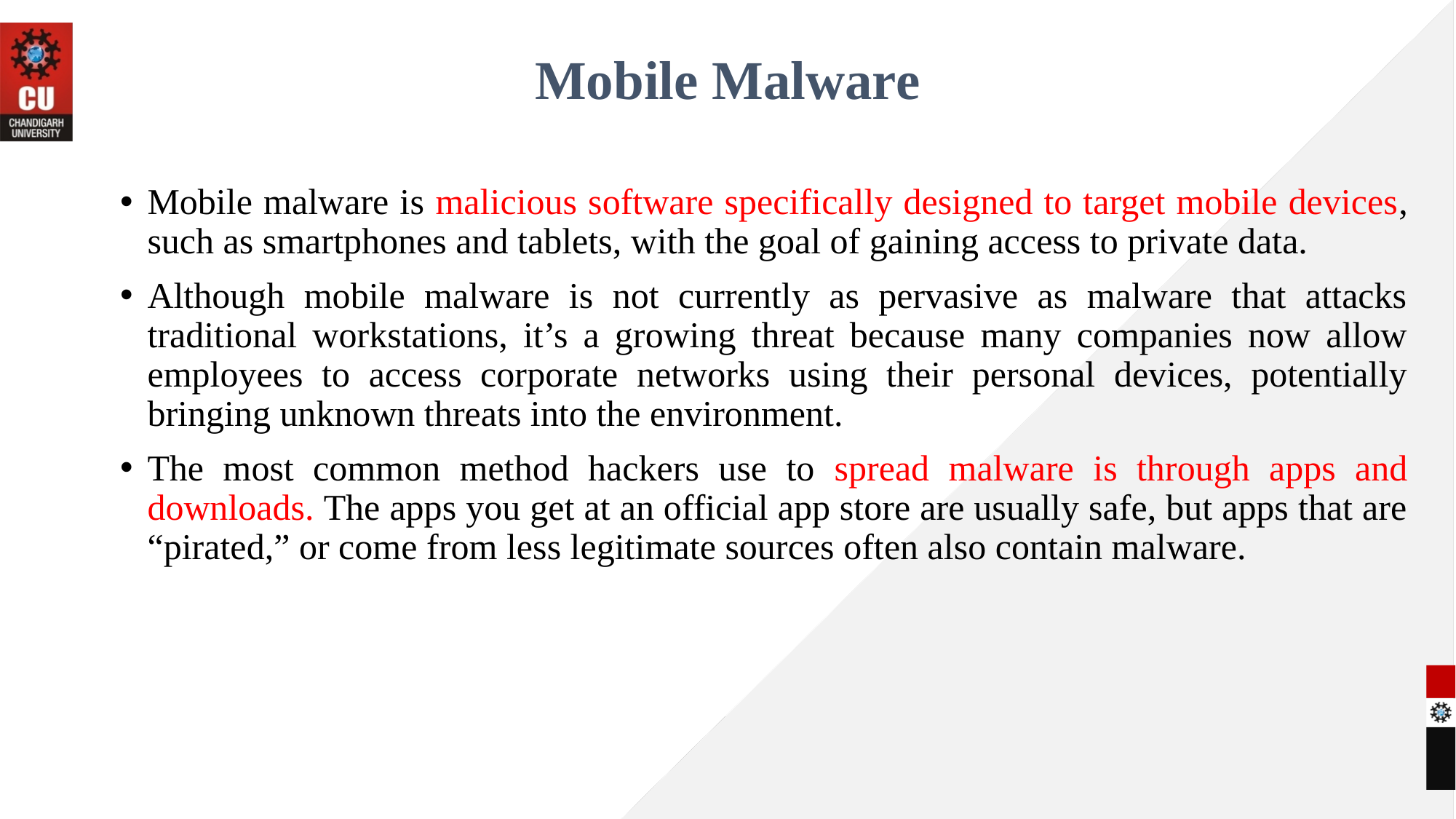

Mobile Malware
Mobile malware is malicious software specifically designed to target mobile devices, such as smartphones and tablets, with the goal of gaining access to private data.
Although mobile malware is not currently as pervasive as malware that attacks traditional workstations, it’s a growing threat because many companies now allow employees to access corporate networks using their personal devices, potentially bringing unknown threats into the environment.
The most common method hackers use to spread malware is through apps and downloads. The apps you get at an official app store are usually safe, but apps that are “pirated,” or come from less legitimate sources often also contain malware.